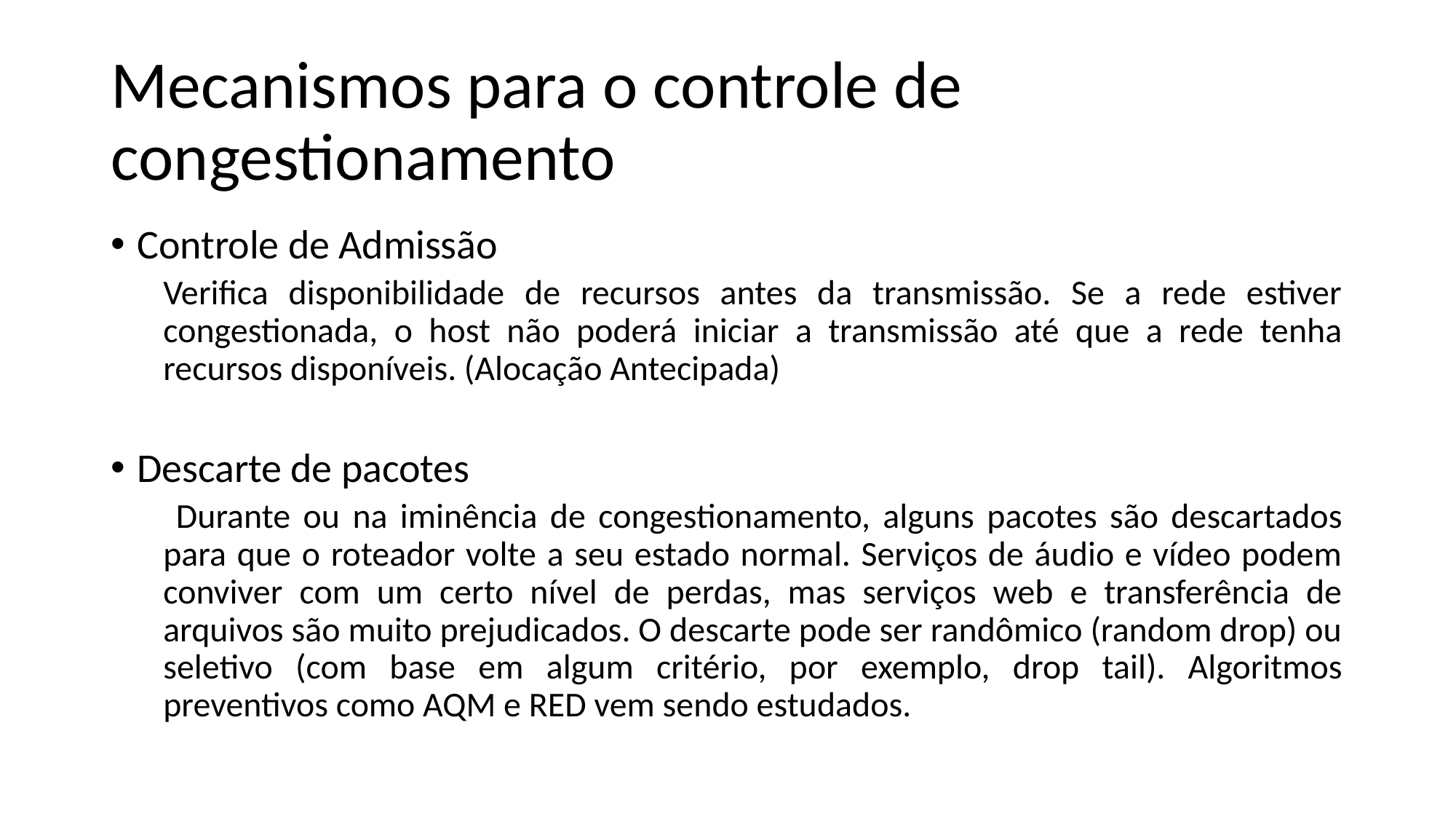

# Mecanismos para o controle de congestionamento
Controle de Admissão
Verifica disponibilidade de recursos antes da transmissão. Se a rede estiver congestionada, o host não poderá iniciar a transmissão até que a rede tenha recursos disponíveis. (Alocação Antecipada)

Descarte de pacotes
 Durante ou na iminência de congestionamento, alguns pacotes são descartados para que o roteador volte a seu estado normal. Serviços de áudio e vídeo podem conviver com um certo nível de perdas, mas serviços web e transferência de arquivos são muito prejudicados. O descarte pode ser randômico (random drop) ou seletivo (com base em algum critério, por exemplo, drop tail). Algoritmos preventivos como AQM e RED vem sendo estudados.